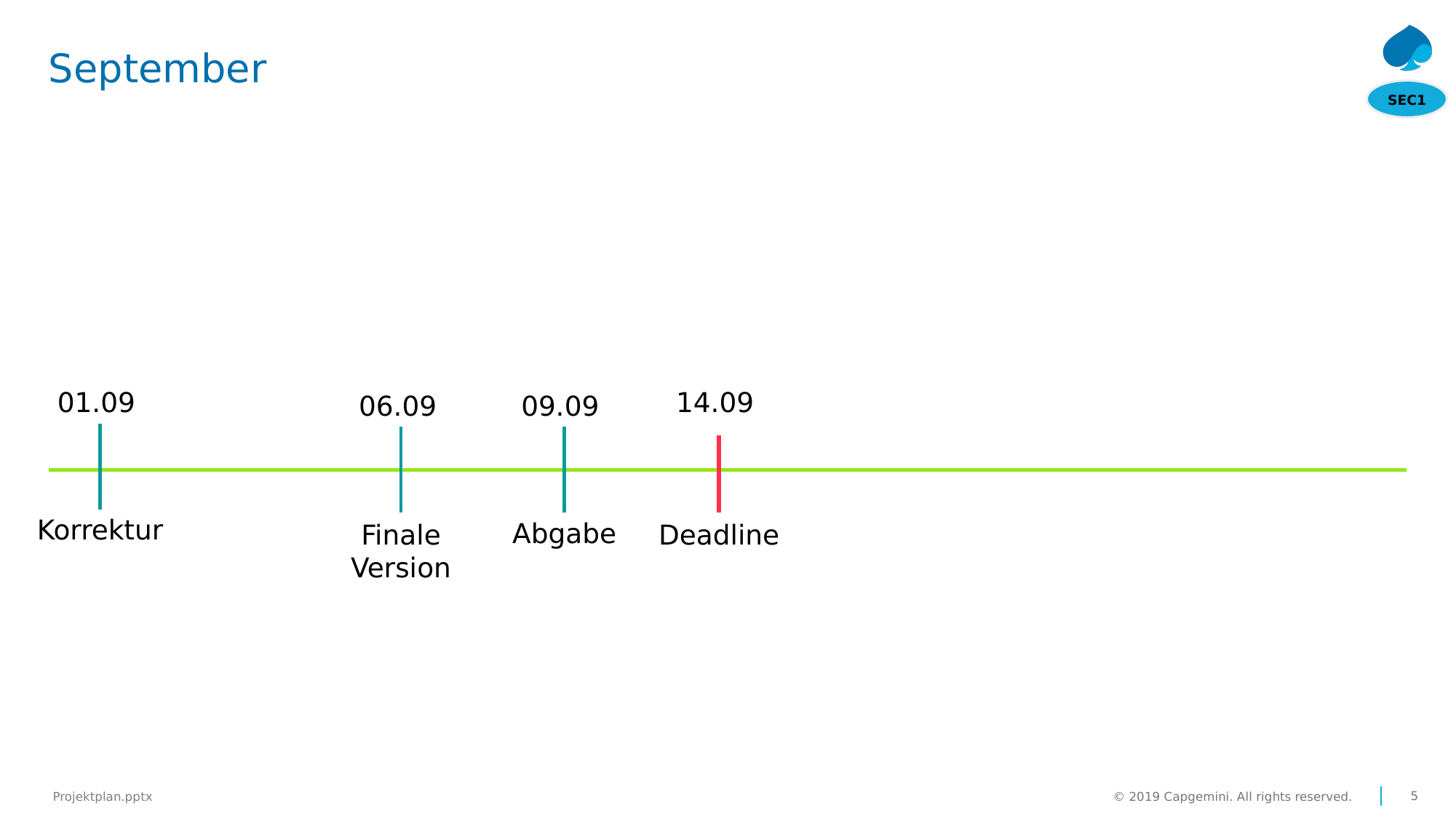

# September
SEC1
01.09
14.09
06.09
09.09
Korrektur
Abgabe
Finale
Version
Deadline
© 2019 Capgemini. All rights reserved.
5